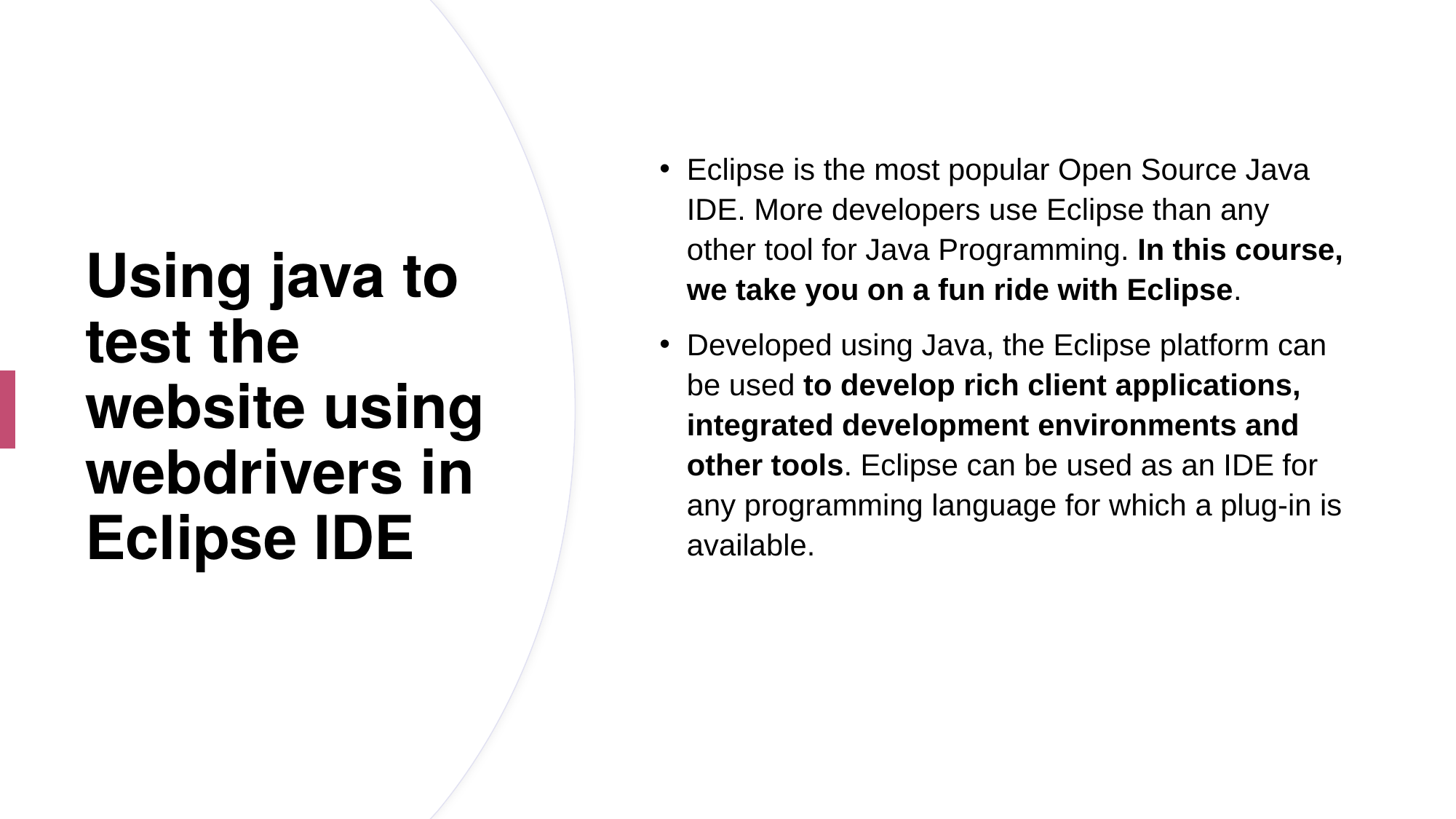

Eclipse is the most popular Open Source Java IDE. More developers use Eclipse than any other tool for Java Programming. In this course, we take you on a fun ride with Eclipse.
Developed using Java, the Eclipse platform can be used to develop rich client applications, integrated development environments and other tools. Eclipse can be used as an IDE for any programming language for which a plug-in is available.

# Using java to test the website using webdrivers in Eclipse IDE